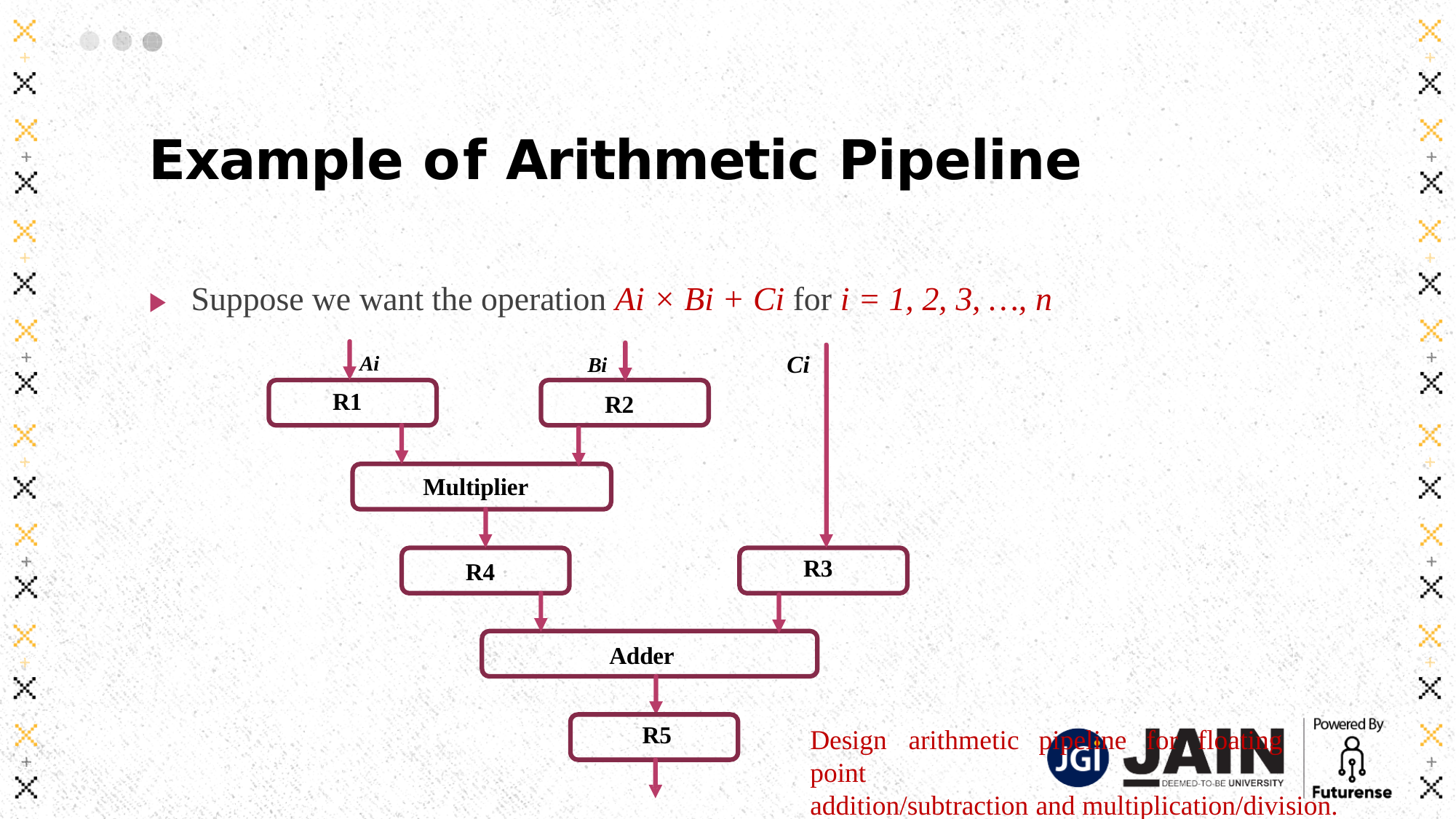

# Example of Arithmetic Pipeline
▶	Suppose we want the operation Ai × Bi + Ci for i = 1, 2, 3, …, n
Ai	Bi	Ci

R1
R2
Multiplier
R3
R4
Adder
R5
Design	arithmetic	pipeline	for	floating	point
addition/subtraction and multiplication/division.